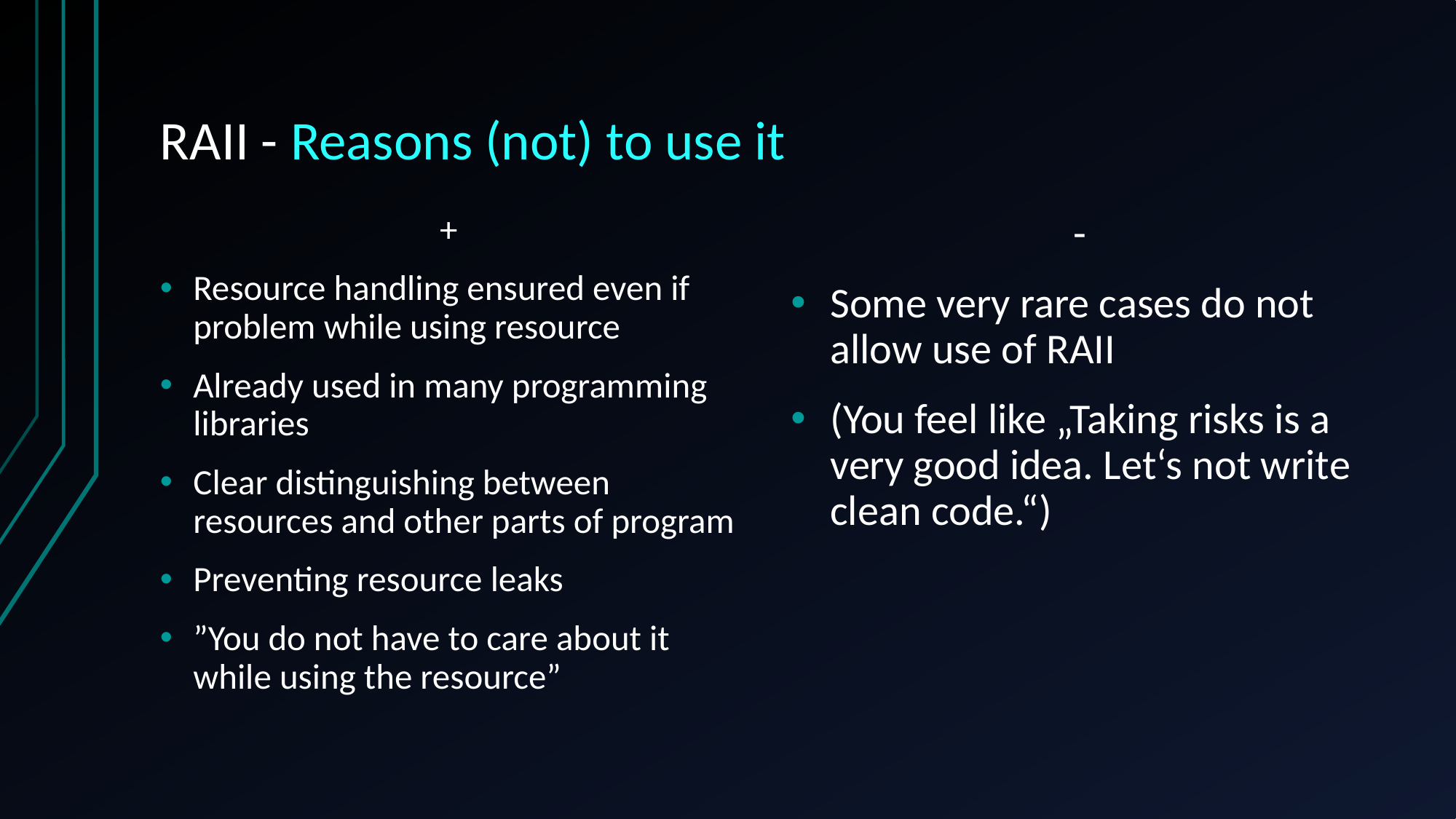

# RAII - Reasons (not) to use it
+
Resource handling ensured even if problem while using resource
Already used in many programming libraries
Clear distinguishing between resources and other parts of program
Preventing resource leaks
”You do not have to care about it while using the resource”

-
Some very rare cases do not allow use of RAII
(You feel like „Taking risks is a very good idea. Let‘s not write clean code.“)